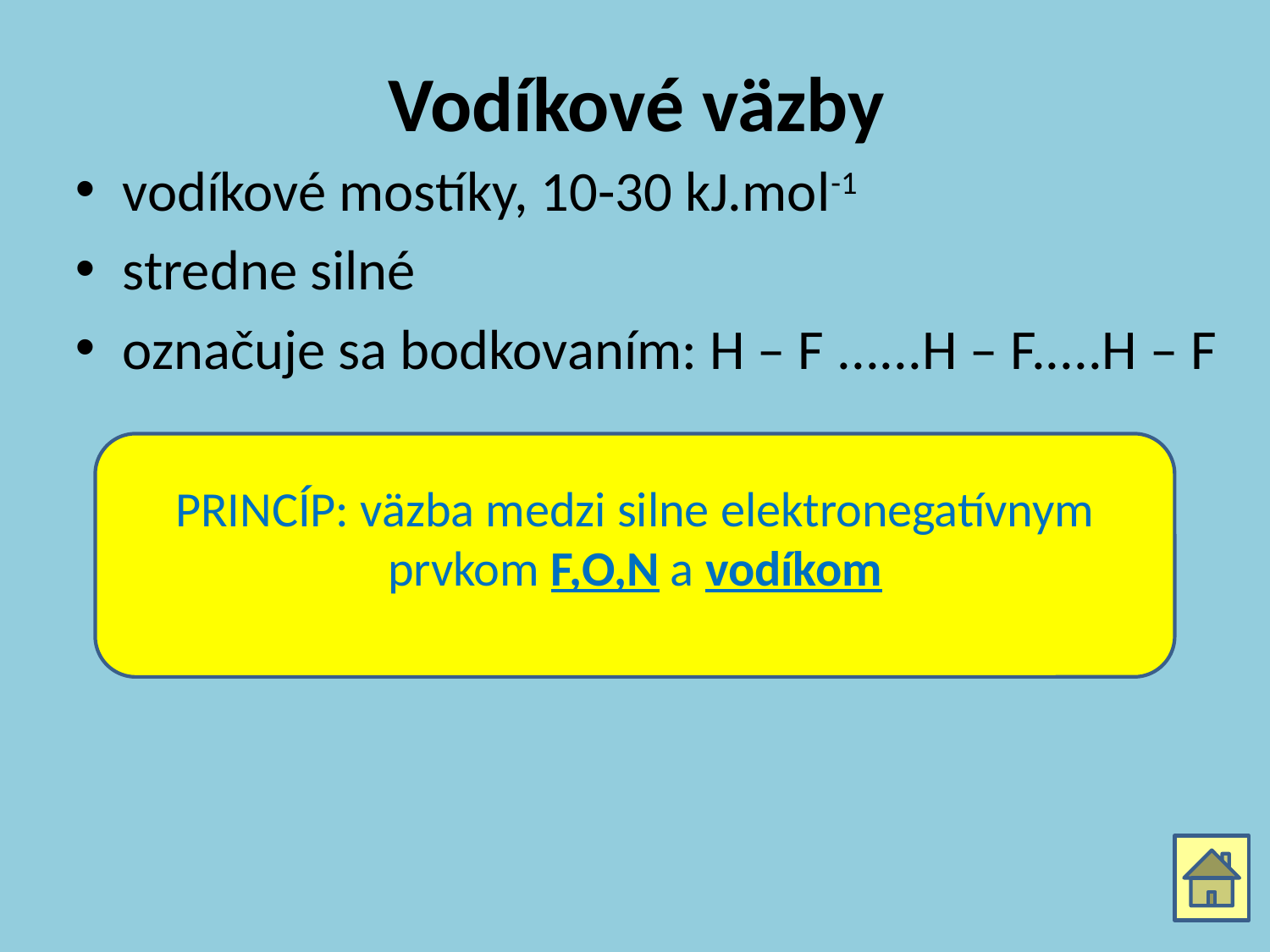

# Vodíkové väzby
vodíkové mostíky, 10-30 kJ.mol-1
stredne silné
označuje sa bodkovaním: H – F ......H – F.....H – F

PRINCÍP: väzba medzi silne elektronegatívnym prvkom F,O,N a vodíkom